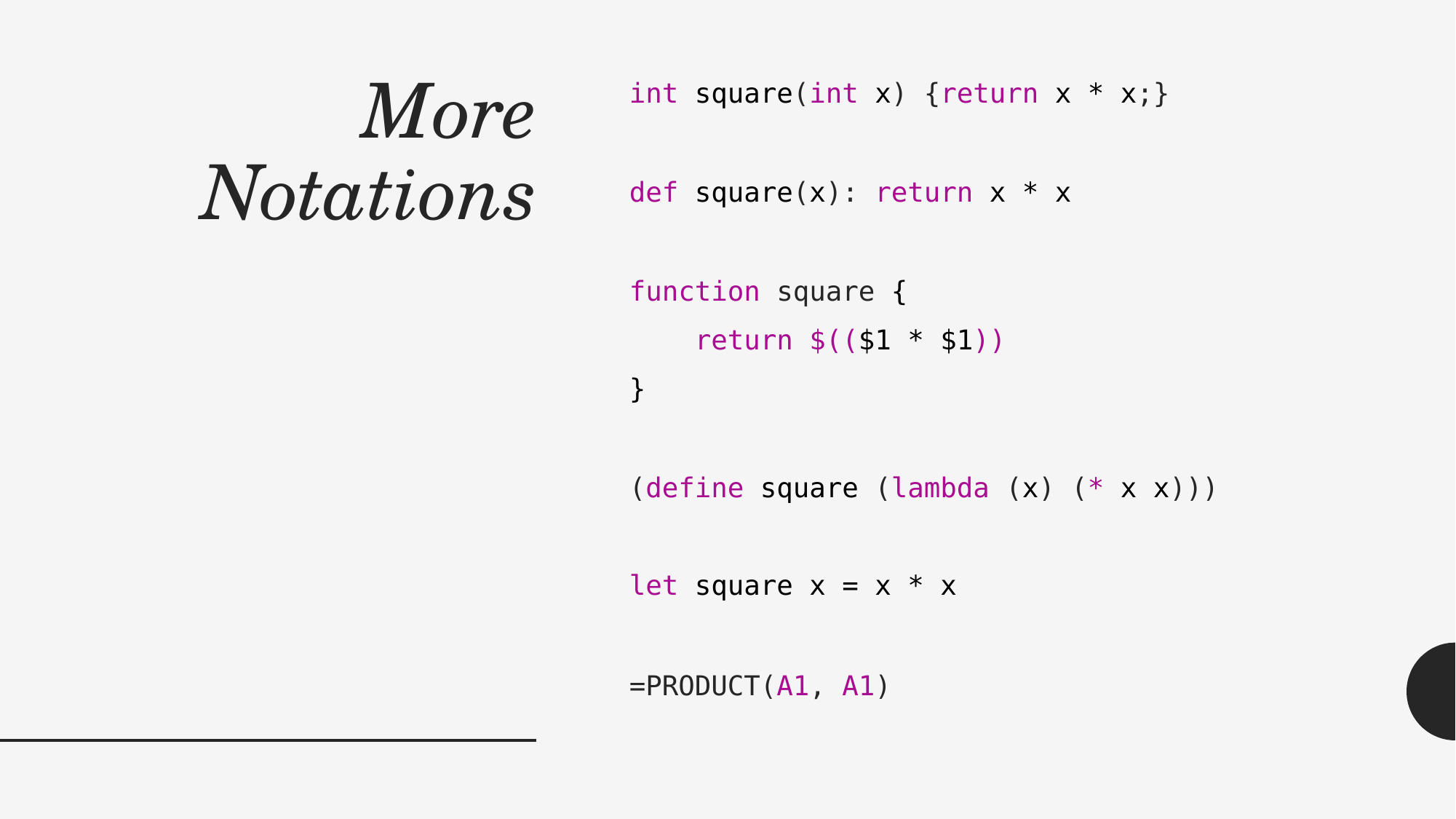

# More Notations
int square(int x) {return x * x;}

def square(x): return x * x

function square {
    return $(($1 * $1))
}

(define square (lambda (x) (* x x)))

let square x = x * x

=PRODUCT(A1, A1)